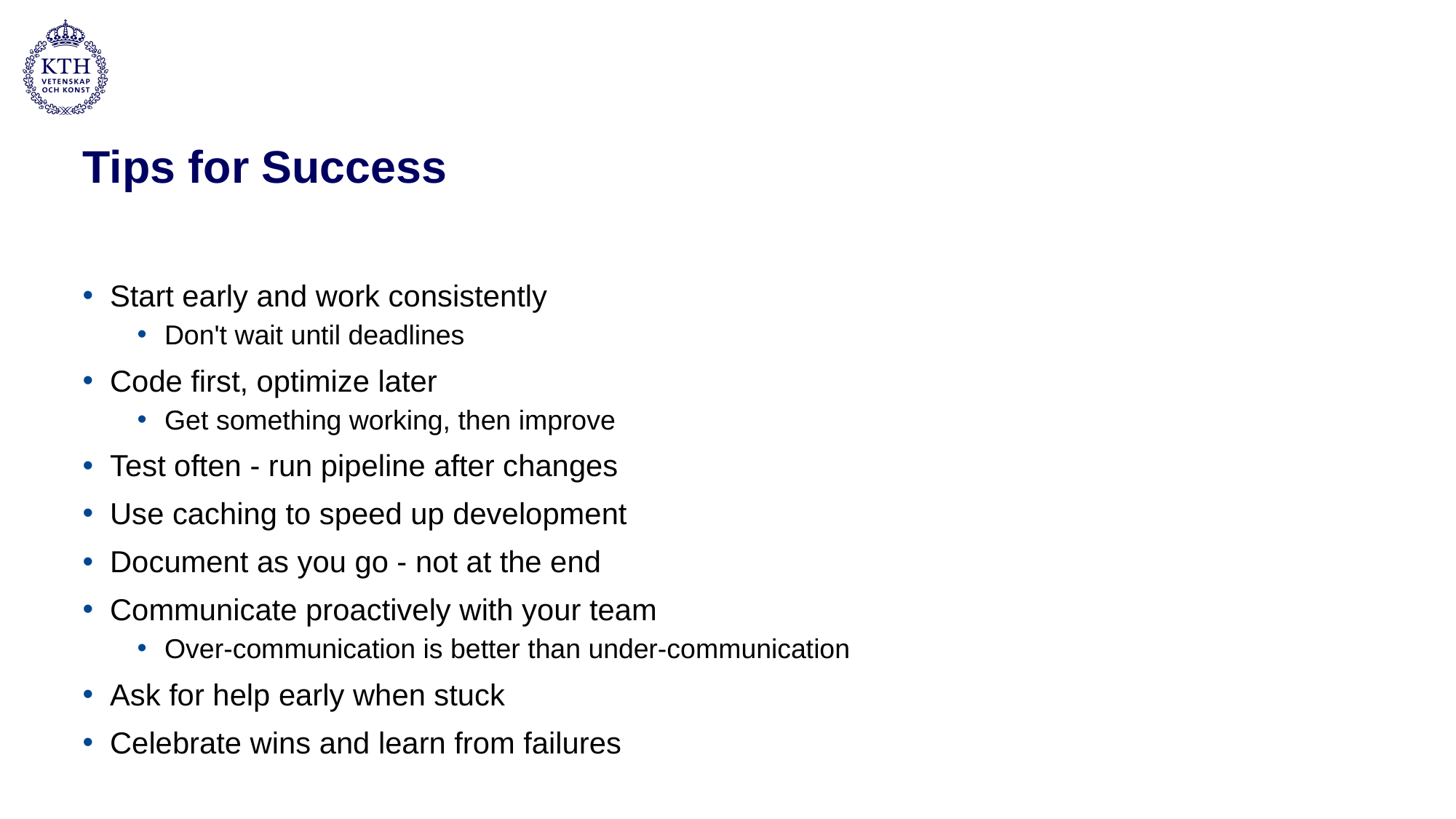

# Tips for Success

Start early and work consistently
Don't wait until deadlines
Code first, optimize later
Get something working, then improve
Test often - run pipeline after changes
Use caching to speed up development
Document as you go - not at the end
Communicate proactively with your team
Over-communication is better than under-communication
Ask for help early when stuck
Celebrate wins and learn from failures